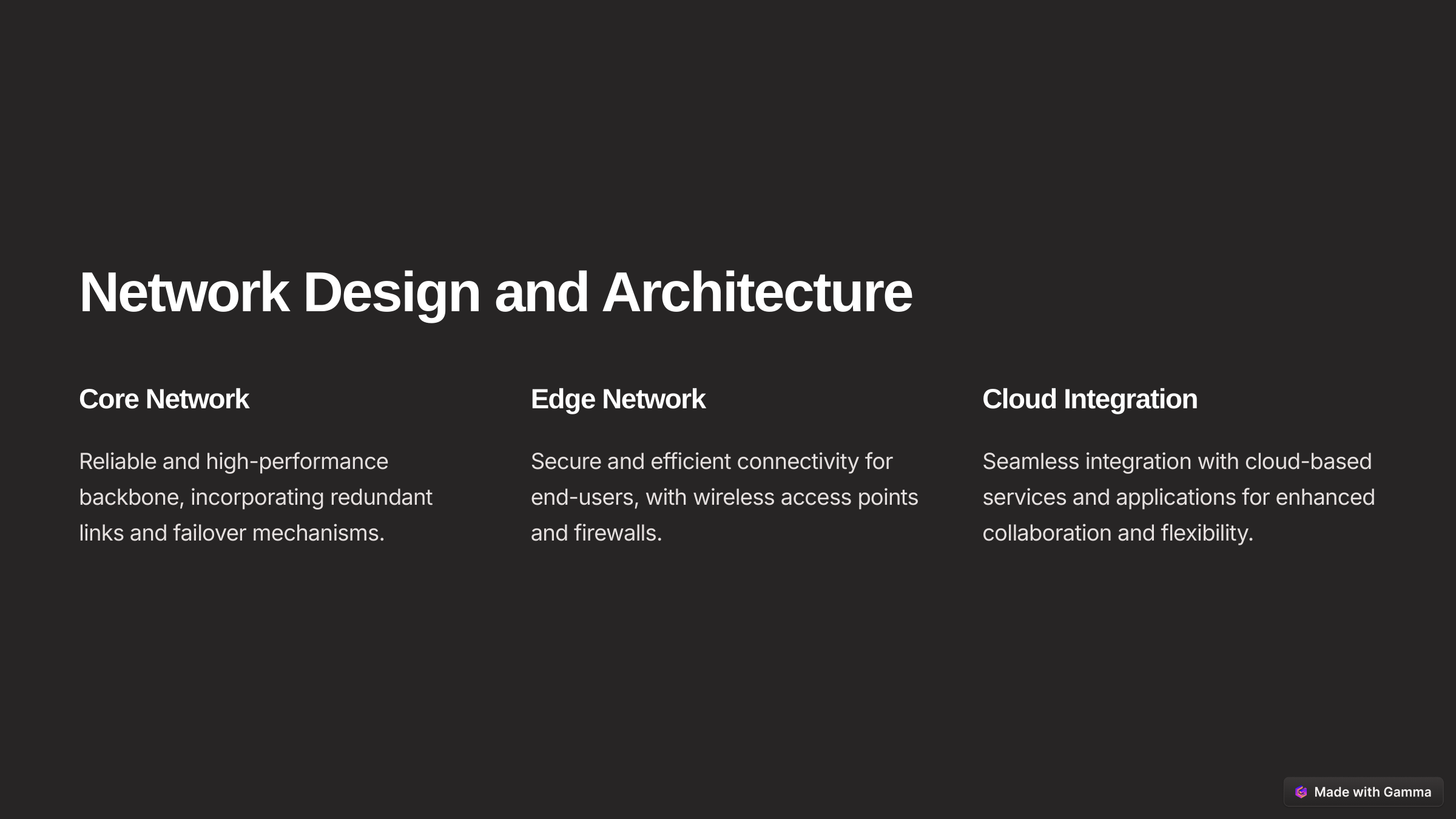

Network Design and Architecture
Core Network
Edge Network
Cloud Integration
Reliable and high-performance backbone, incorporating redundant links and failover mechanisms.
Secure and efficient connectivity for end-users, with wireless access points and firewalls.
Seamless integration with cloud-based services and applications for enhanced collaboration and flexibility.